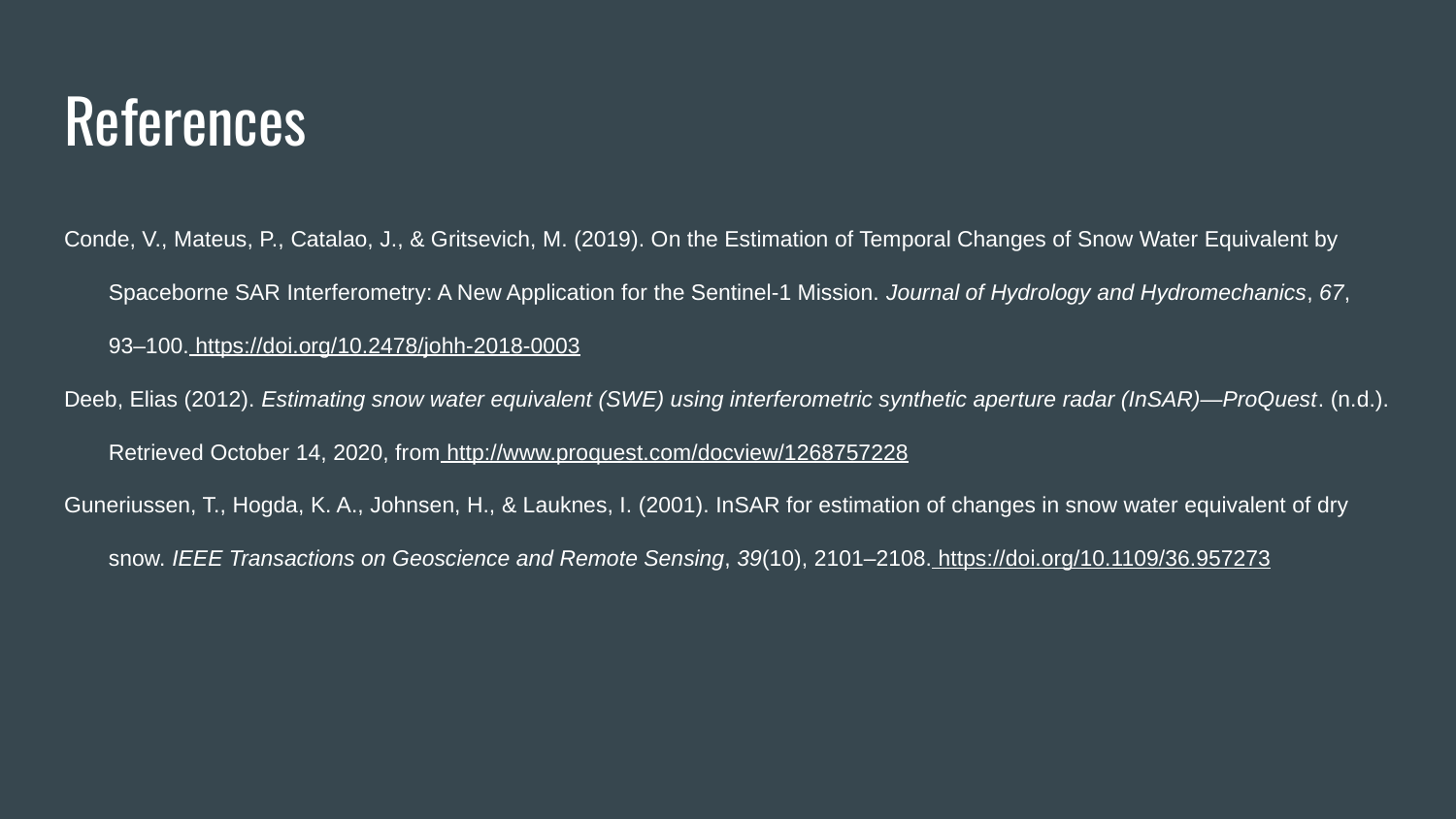

# References
Conde, V., Mateus, P., Catalao, J., & Gritsevich, M. (2019). On the Estimation of Temporal Changes of Snow Water Equivalent by Spaceborne SAR Interferometry: A New Application for the Sentinel-1 Mission. Journal of Hydrology and Hydromechanics, 67, 93–100. https://doi.org/10.2478/johh-2018-0003
Deeb, Elias (2012). Estimating snow water equivalent (SWE) using interferometric synthetic aperture radar (InSAR)—ProQuest. (n.d.). Retrieved October 14, 2020, from http://www.proquest.com/docview/1268757228
Guneriussen, T., Hogda, K. A., Johnsen, H., & Lauknes, I. (2001). InSAR for estimation of changes in snow water equivalent of dry snow. IEEE Transactions on Geoscience and Remote Sensing, 39(10), 2101–2108. https://doi.org/10.1109/36.957273